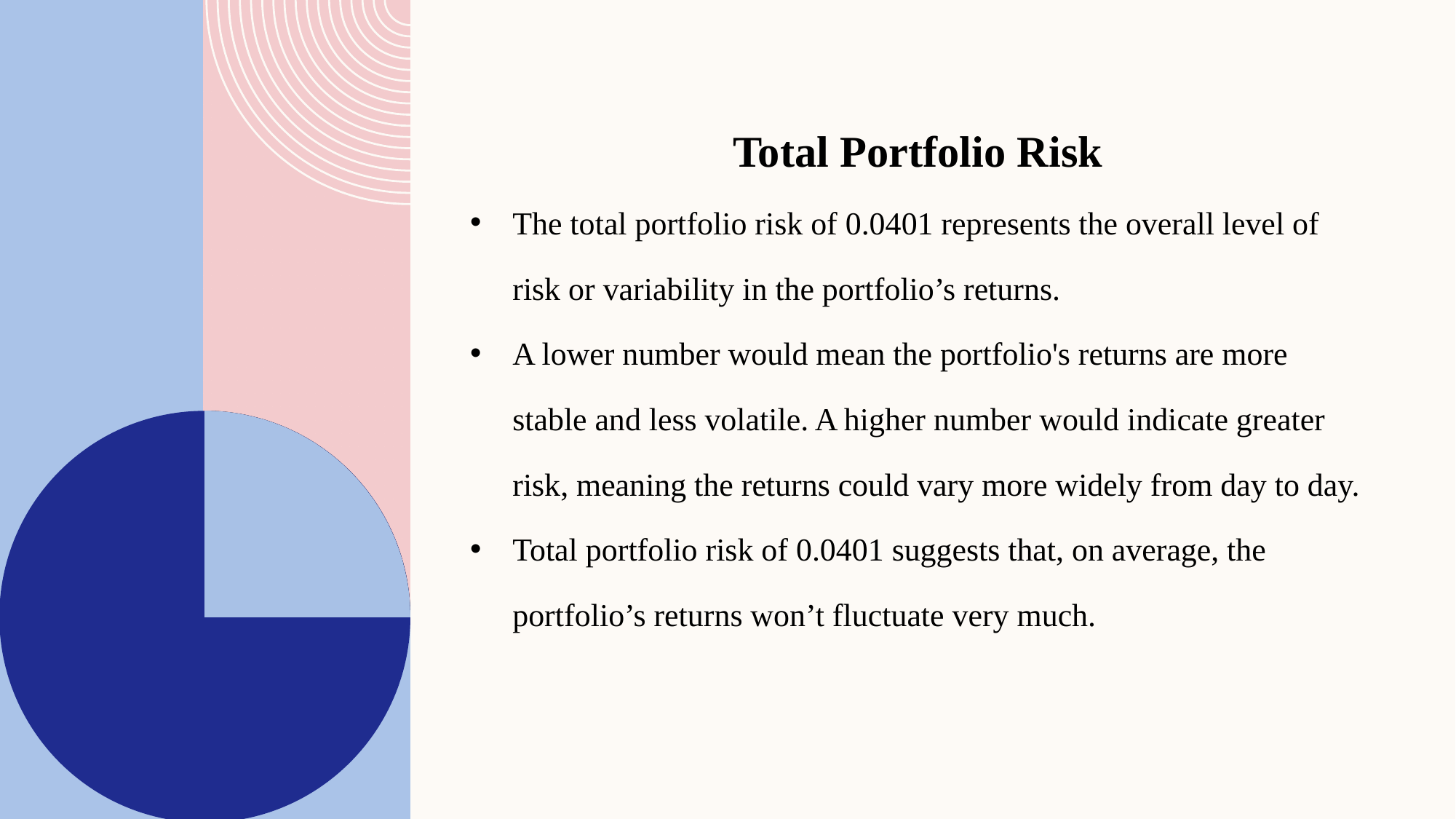

Total Portfolio Risk
The total portfolio risk of 0.0401 represents the overall level of risk or variability in the portfolio’s returns.
A lower number would mean the portfolio's returns are more stable and less volatile. A higher number would indicate greater risk, meaning the returns could vary more widely from day to day.
Total portfolio risk of 0.0401 suggests that, on average, the portfolio’s returns won’t fluctuate very much.